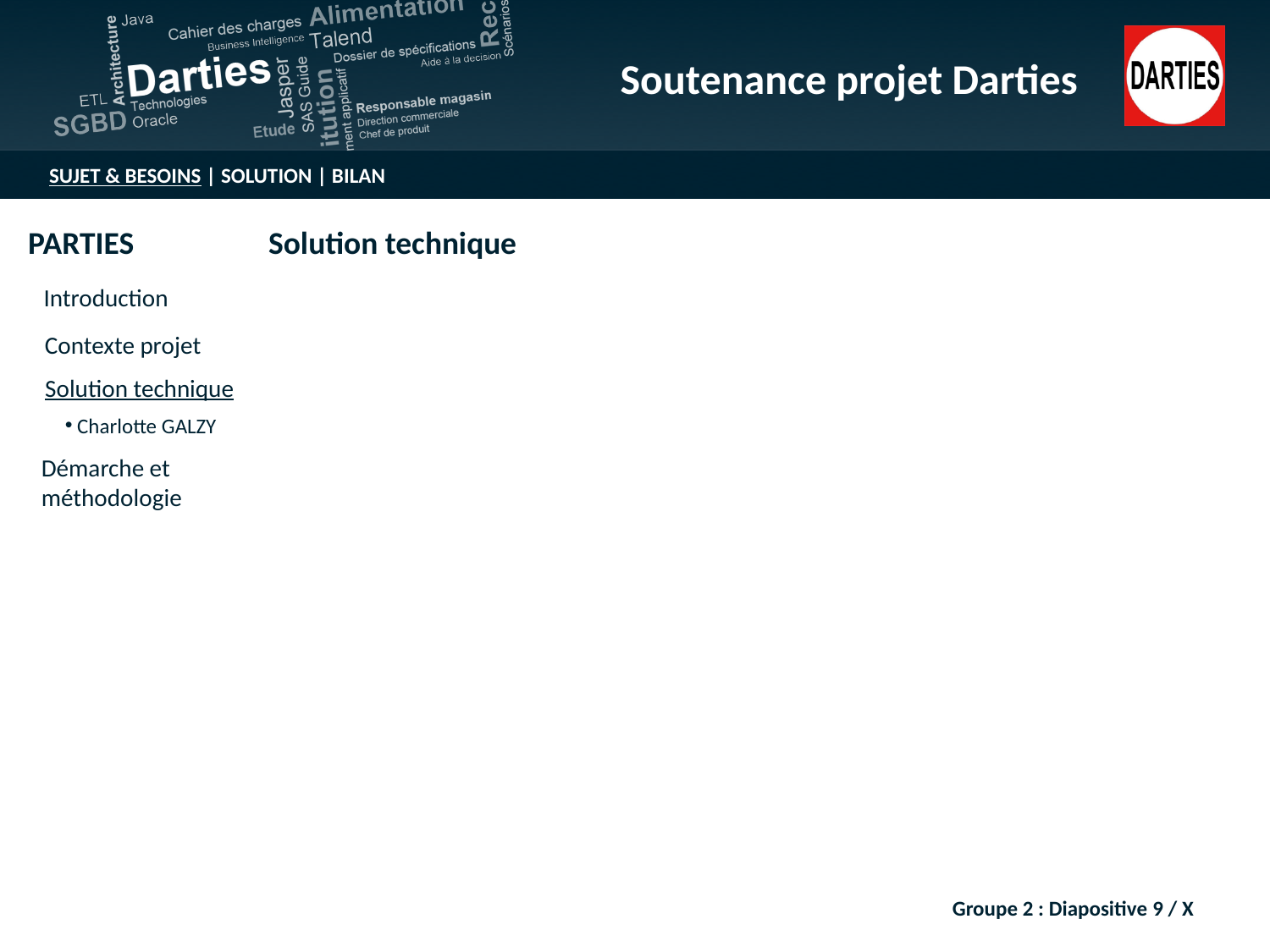

Groupe 2 : Diapositive 9 / X